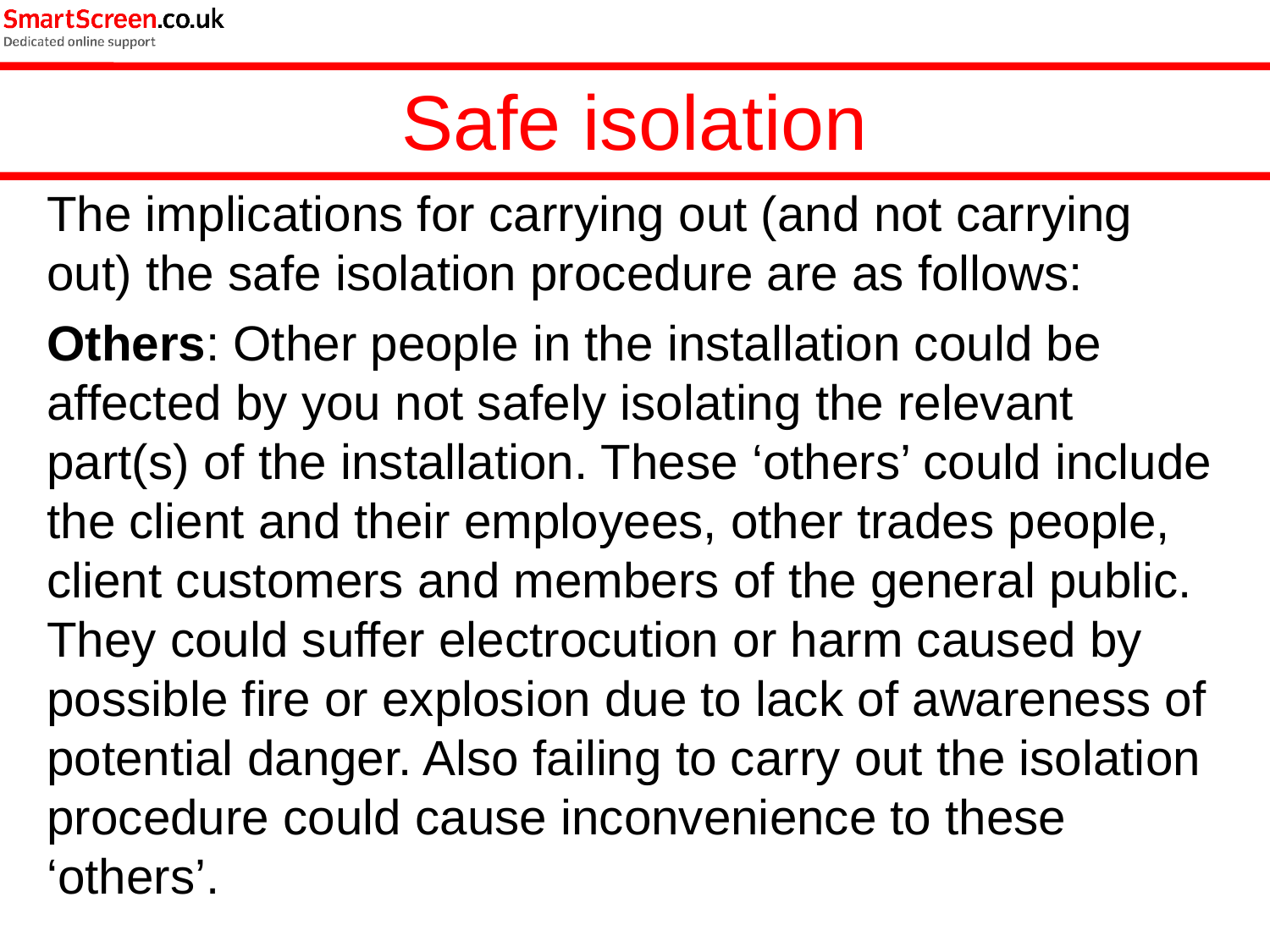

Safe isolation
The implications for carrying out (and not carrying out) the safe isolation procedure are as follows:
Others: Other people in the installation could be affected by you not safely isolating the relevant part(s) of the installation. These ‘others’ could include the client and their employees, other trades people, client customers and members of the general public. They could suffer electrocution or harm caused by possible fire or explosion due to lack of awareness of potential danger. Also failing to carry out the isolation procedure could cause inconvenience to these ‘others’.